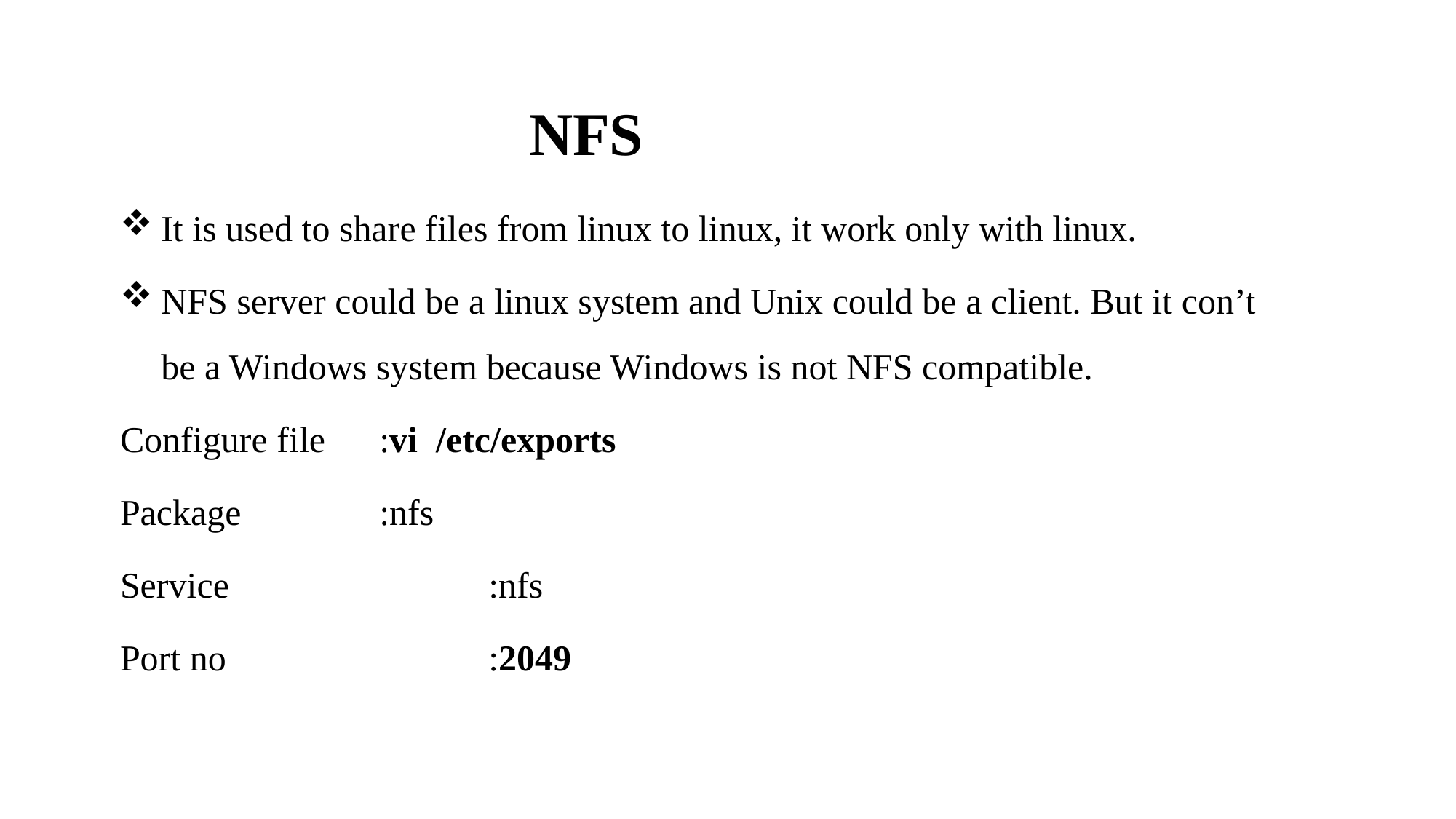

# NFS
It is used to share files from linux to linux, it work only with linux.
NFS server could be a linux system and Unix could be a client. But it con’t be a Windows system because Windows is not NFS compatible.
Configure file 	:vi  /etc/exports
Package		:nfs
Service			:nfs
Port no			:2049